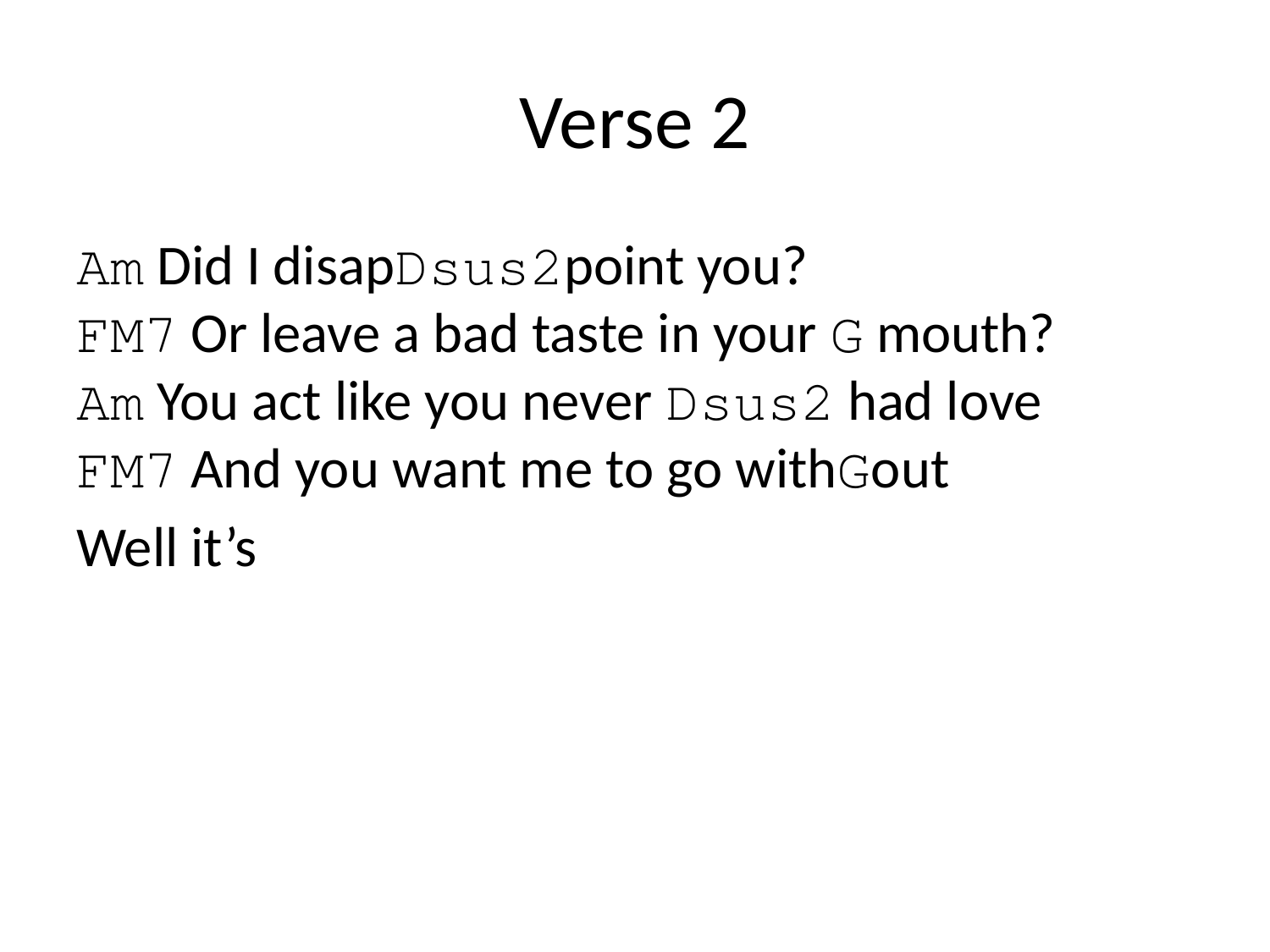

# Verse 2
Am Did I disapDsus2point you?
FM7 Or leave a bad taste in your G mouth?
Am You act like you never Dsus2 had love
FM7 And you want me to go withGout
Well it’s